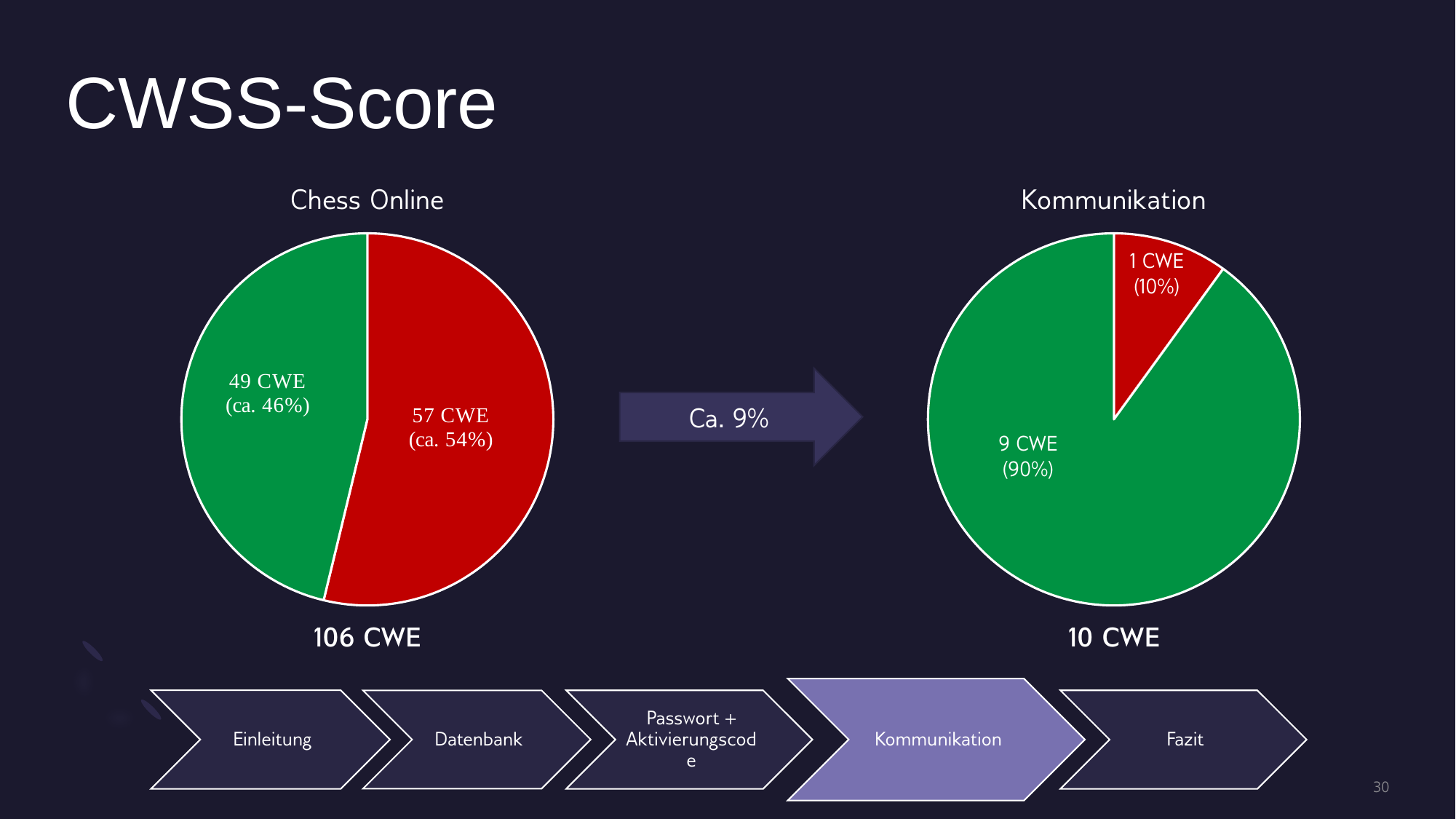

# CWSS-Score

### Chart:

| Category | Chess Online |
|---|---|
| Kein Fix | 57.0 |
| Fix | 49.0 |

### Chart: Kommunikation

| Category | Datenbank |
|---|---|
| Kein Fix | 1.0 |
| Fix | 9.0 |
1 CWE
(10%)
Ca. 9%
9 CWE
(90%)
106 CWE
10 CWE
Einleitung
Datenbank
Passwort + Aktivierungscode
Kommunikation
Fazit
30